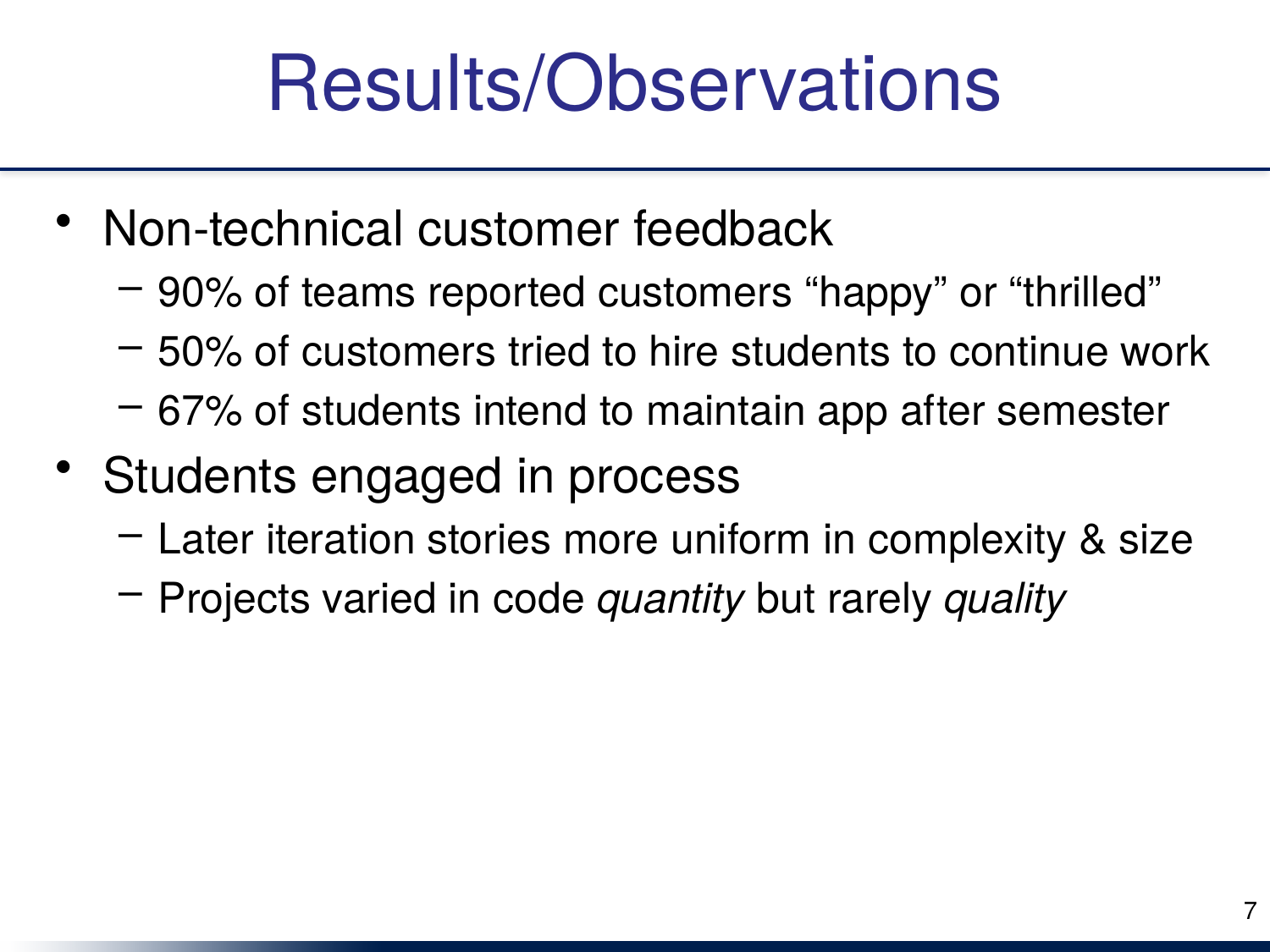

# Results/Observations
Non-technical customer feedback
90% of teams reported customers “happy” or “thrilled”
50% of customers tried to hire students to continue work
67% of students intend to maintain app after semester
Students engaged in process
Later iteration stories more uniform in complexity & size
Projects varied in code quantity but rarely quality

7